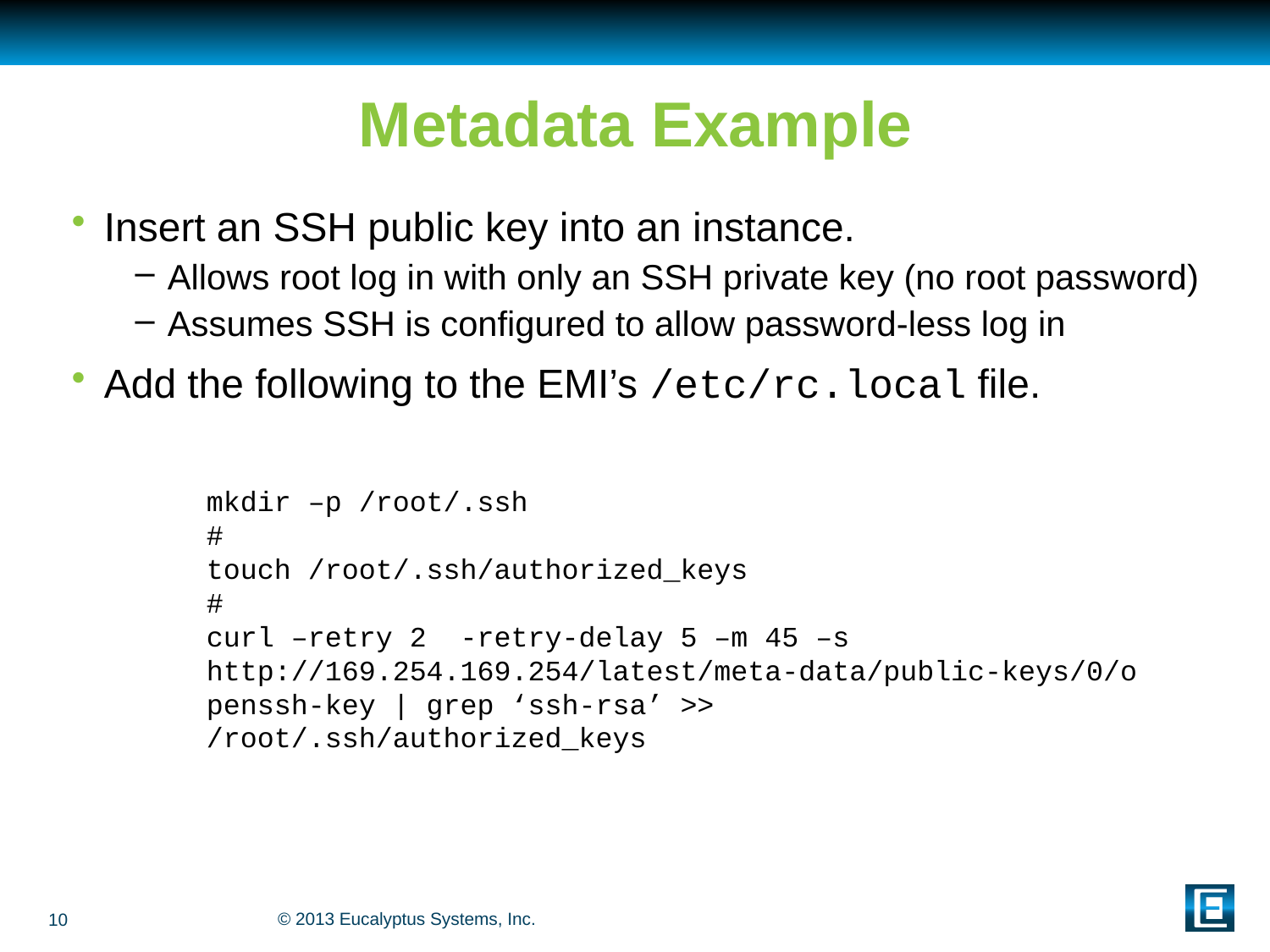

# Metadata Example
Insert an SSH public key into an instance.
Allows root log in with only an SSH private key (no root password)
Assumes SSH is configured to allow password-less log in
Add the following to the EMI’s /etc/rc.local file.

mkdir –p /root/.ssh
#
touch /root/.ssh/authorized_keys
#
curl –retry 2  -retry-delay 5 –m 45 –s http://169.254.169.254/latest/meta-data/public-keys/0/openssh-key | grep ‘ssh-rsa’ >> /root/.ssh/authorized_keys
10